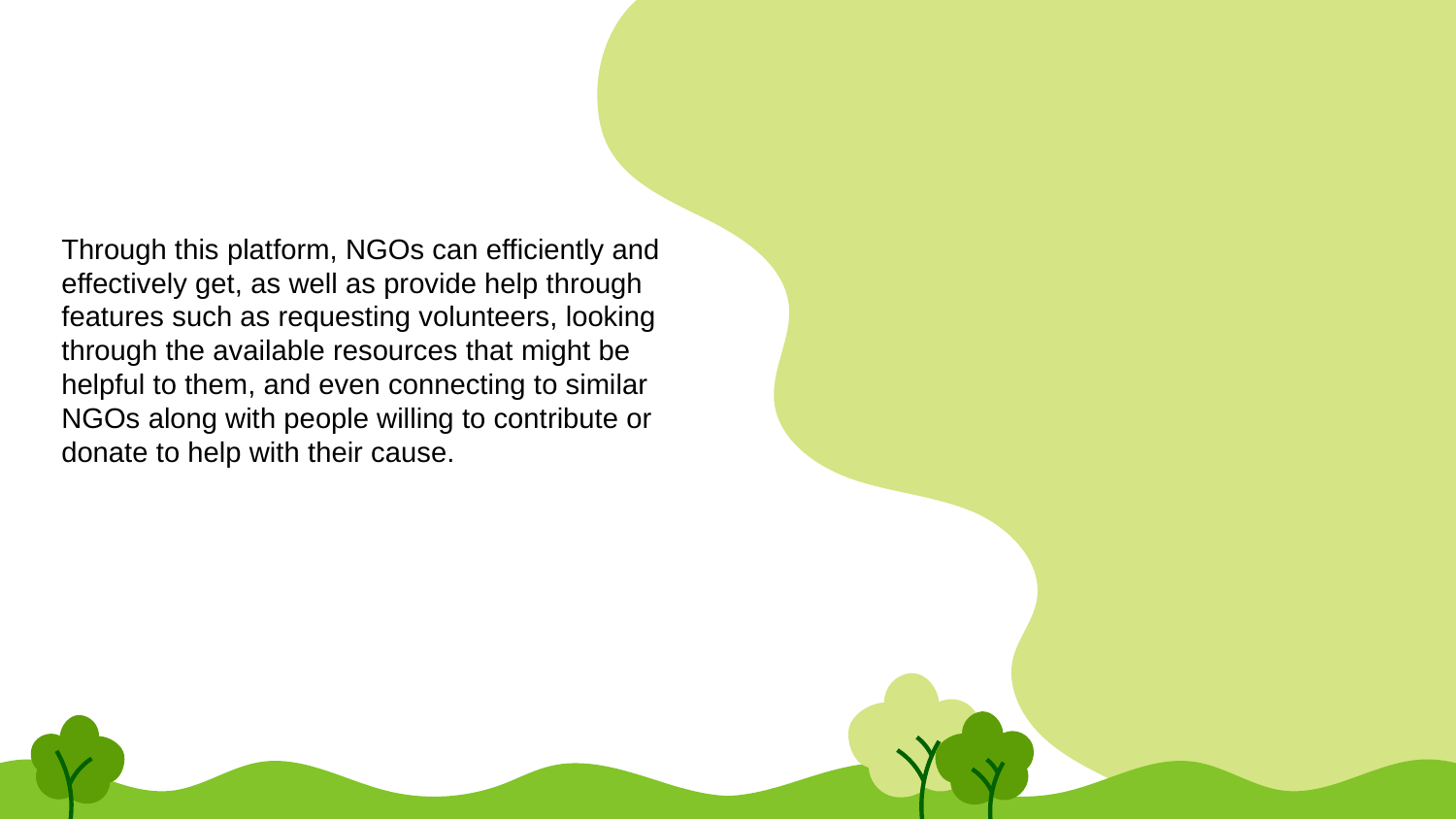

Through this platform, NGOs can efficiently and effectively get, as well as provide help through features such as requesting volunteers, looking through the available resources that might be helpful to them, and even connecting to similar NGOs along with people willing to contribute or donate to help with their cause.